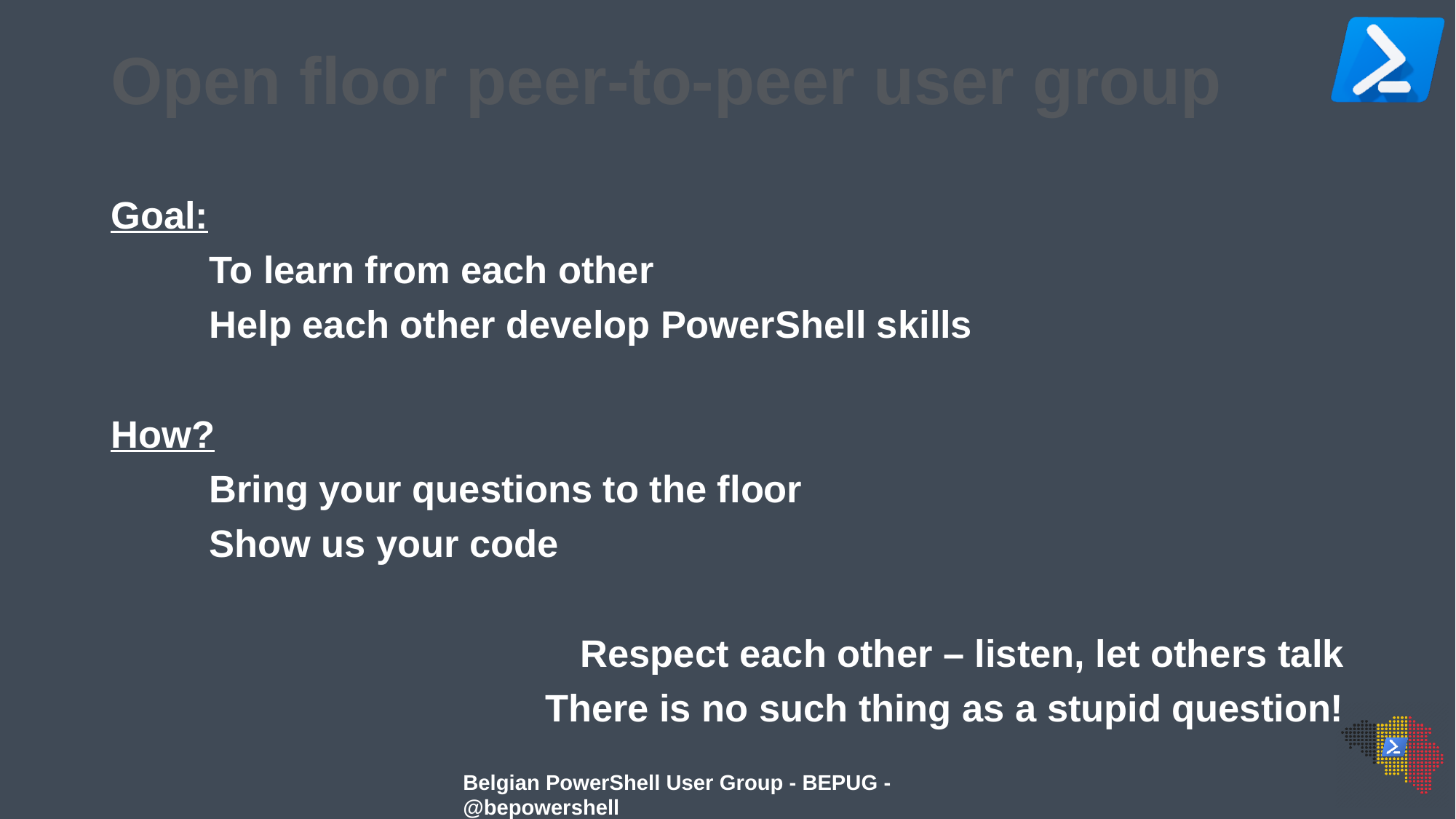

# Open floor peer-to-peer user group
Goal:
	To learn from each other
	Help each other develop PowerShell skills

How?
	Bring your questions to the floor
	Show us your code

Respect each other – listen, let others talk
There is no such thing as a stupid question!